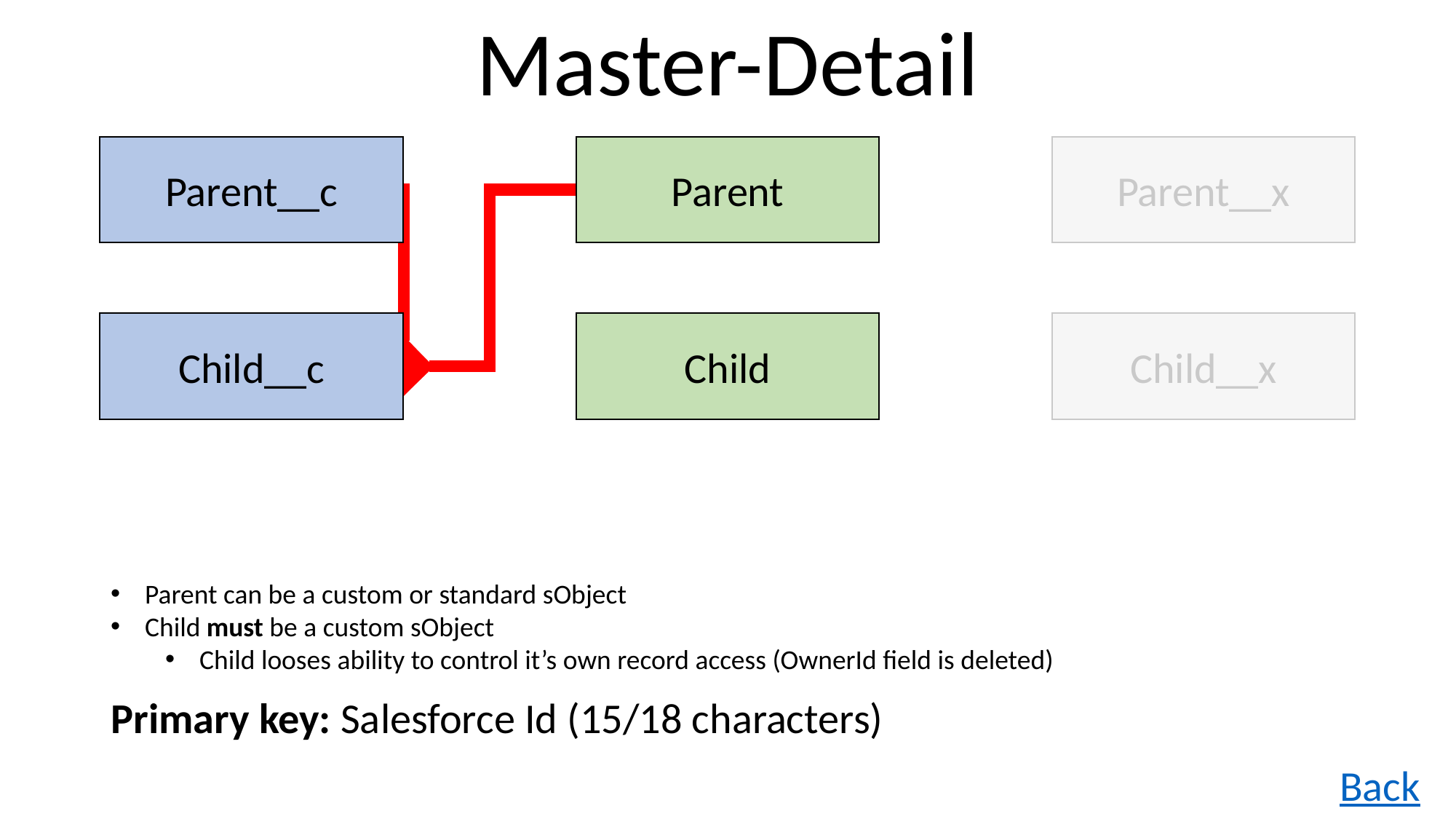

# Master-Detail

Parent__c
Parent
Parent__x
Child__c
Child
Child__x
Parent can be a custom or standard sObject
Child must be a custom sObject
Child looses ability to control it’s own record access (OwnerId field is deleted)
Primary key: Salesforce Id (15/18 characters)
Back